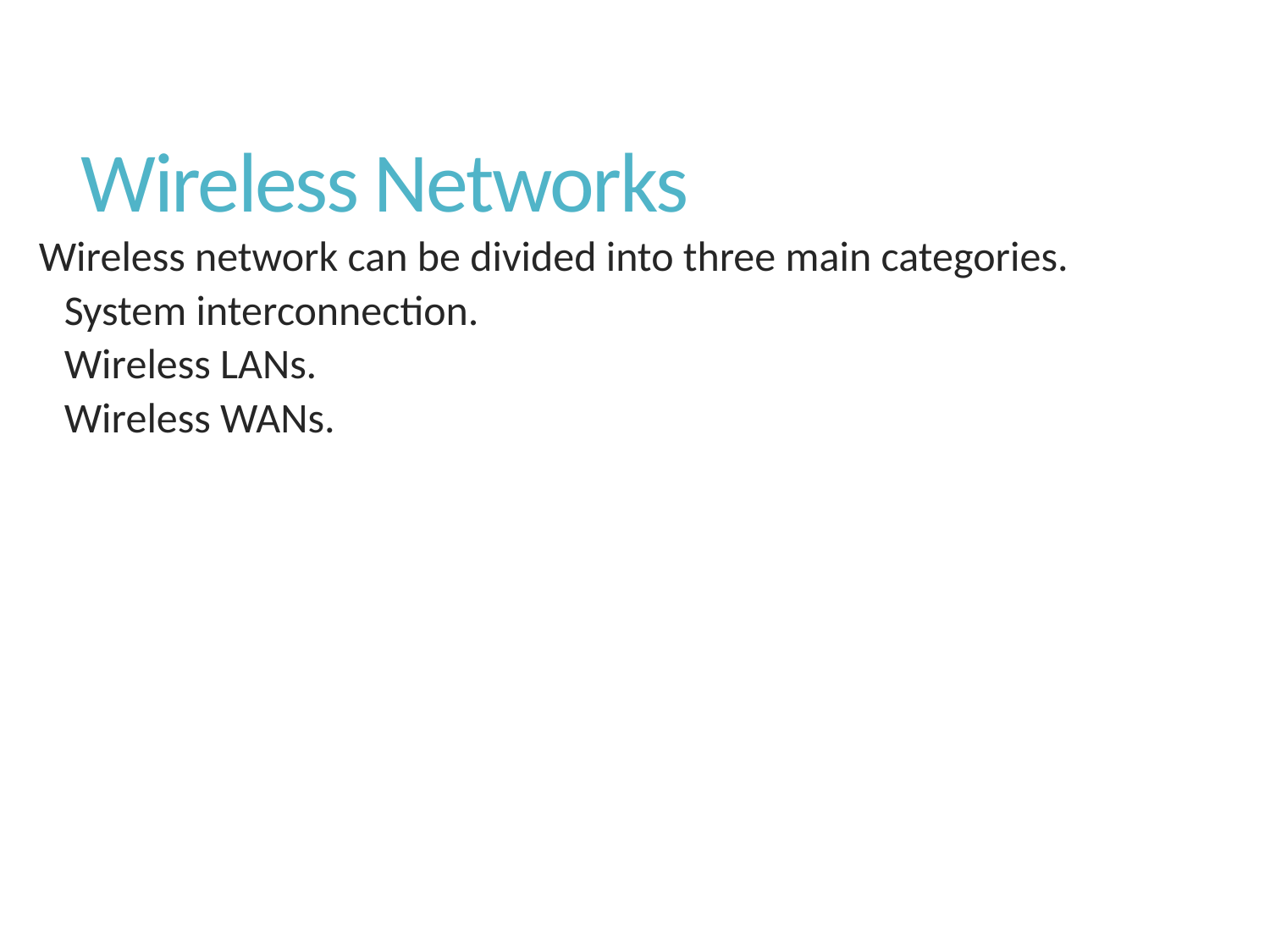

# Wireless Networks
Wireless network can be divided into three main categories.
System interconnection.
Wireless LANs.
Wireless WANs.